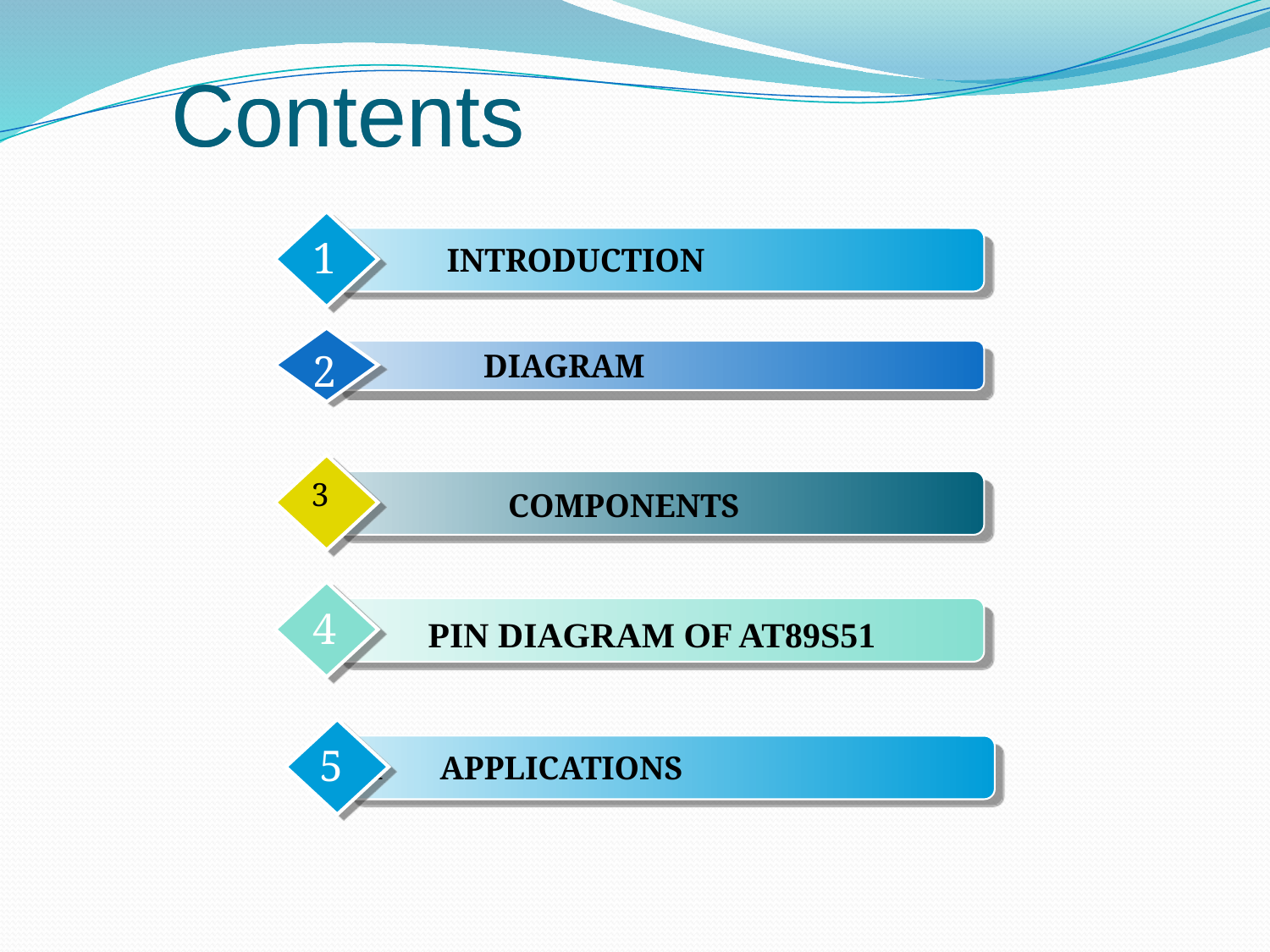

Contents
Contents

1
            INTRODUCTION

Introduction

2
C              DIAGRAM

3

COMPONENTS

4

   PIN DIAGRAM OF AT89S51

5
A       APPLICATIONS